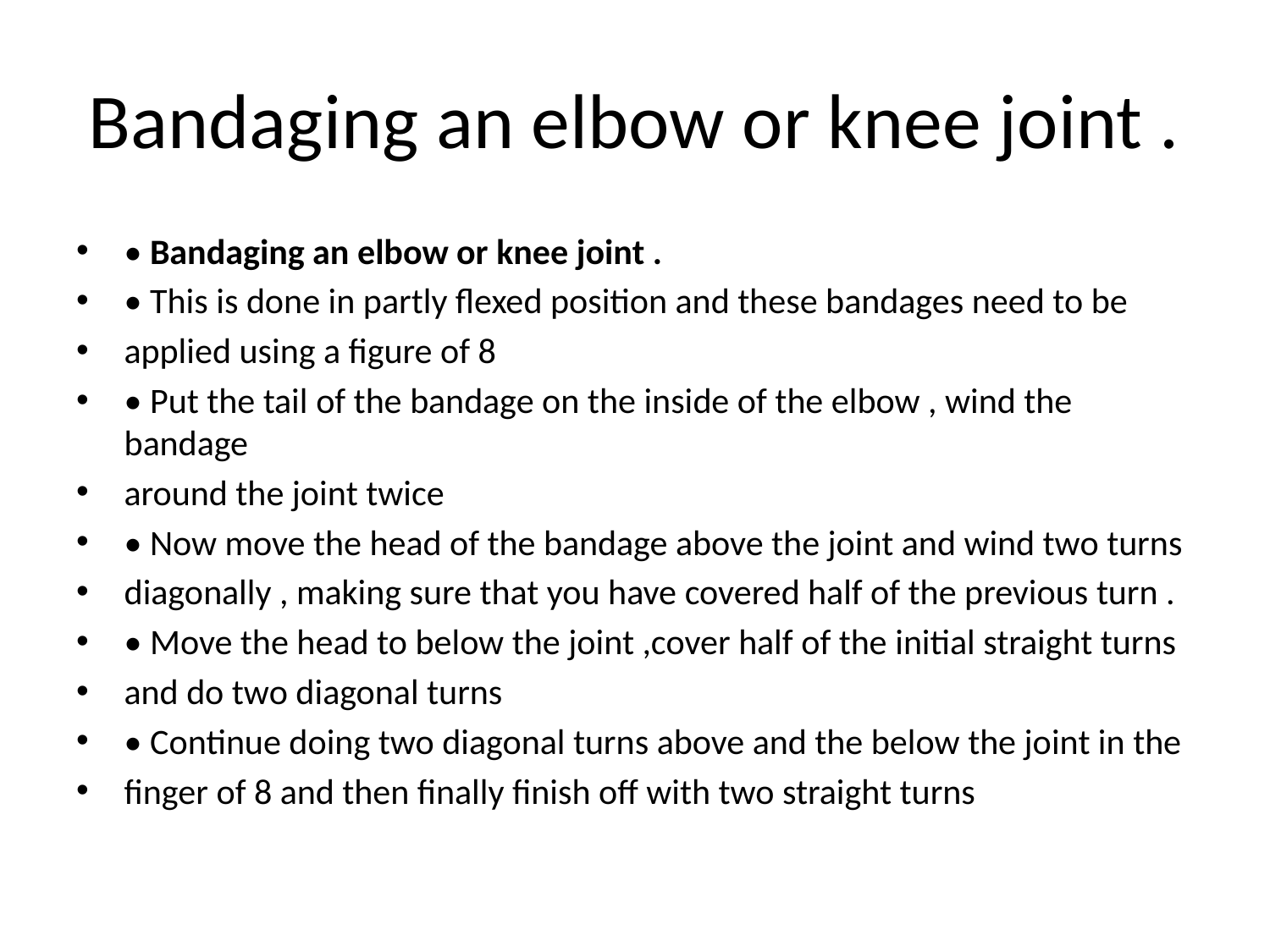

# Bandaging an elbow or knee joint .
• Bandaging an elbow or knee joint .
• This is done in partly flexed position and these bandages need to be
applied using a figure of 8
• Put the tail of the bandage on the inside of the elbow , wind the bandage
around the joint twice
• Now move the head of the bandage above the joint and wind two turns
diagonally , making sure that you have covered half of the previous turn .
• Move the head to below the joint ,cover half of the initial straight turns
and do two diagonal turns
• Continue doing two diagonal turns above and the below the joint in the
finger of 8 and then finally finish off with two straight turns